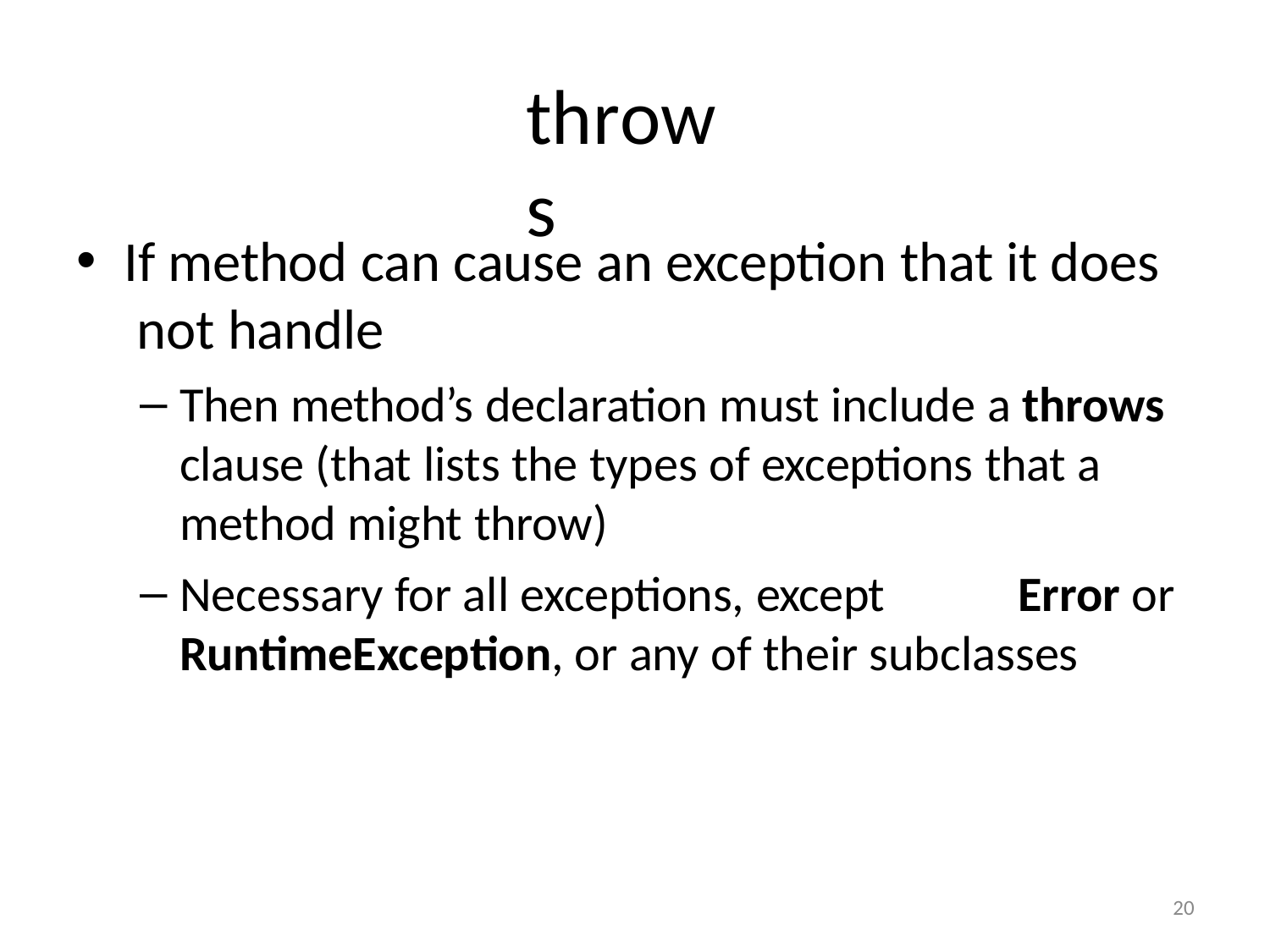

# throws
If method can cause an exception that it does  not handle
Then method’s declaration must include a throws  clause (that lists the types of exceptions that a  method might throw)
Necessary for all exceptions, except	Error or
RuntimeException, or any of their subclasses
20